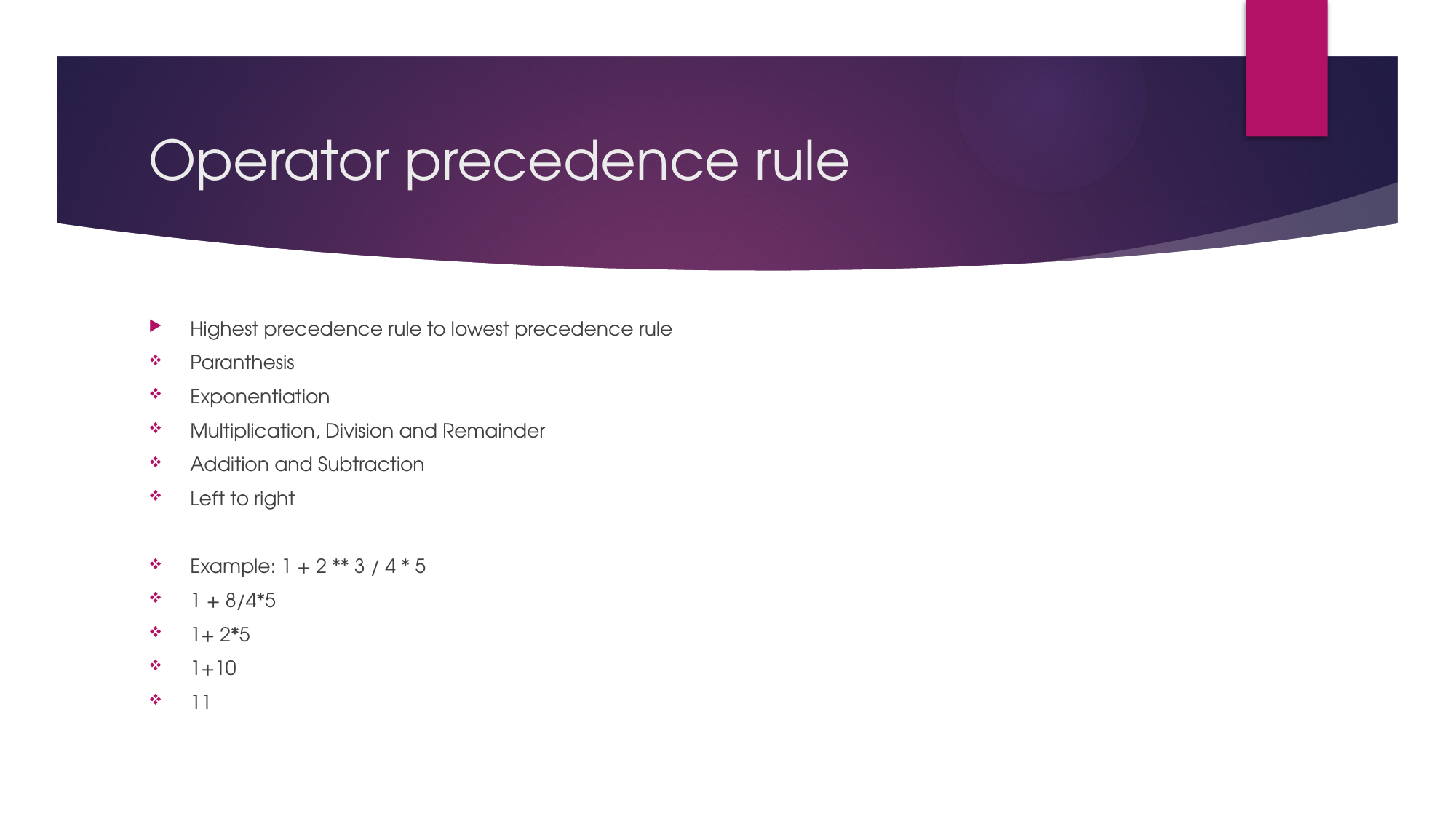

# Operator precedence rule
Highest precedence rule to lowest precedence rule
Paranthesis
Exponentiation
Multiplication, Division and Remainder
Addition and Subtraction
Left to right

Example: 1 + 2 ** 3 / 4 * 5
1 + 8/4*5
1+ 2*5
1+10
11